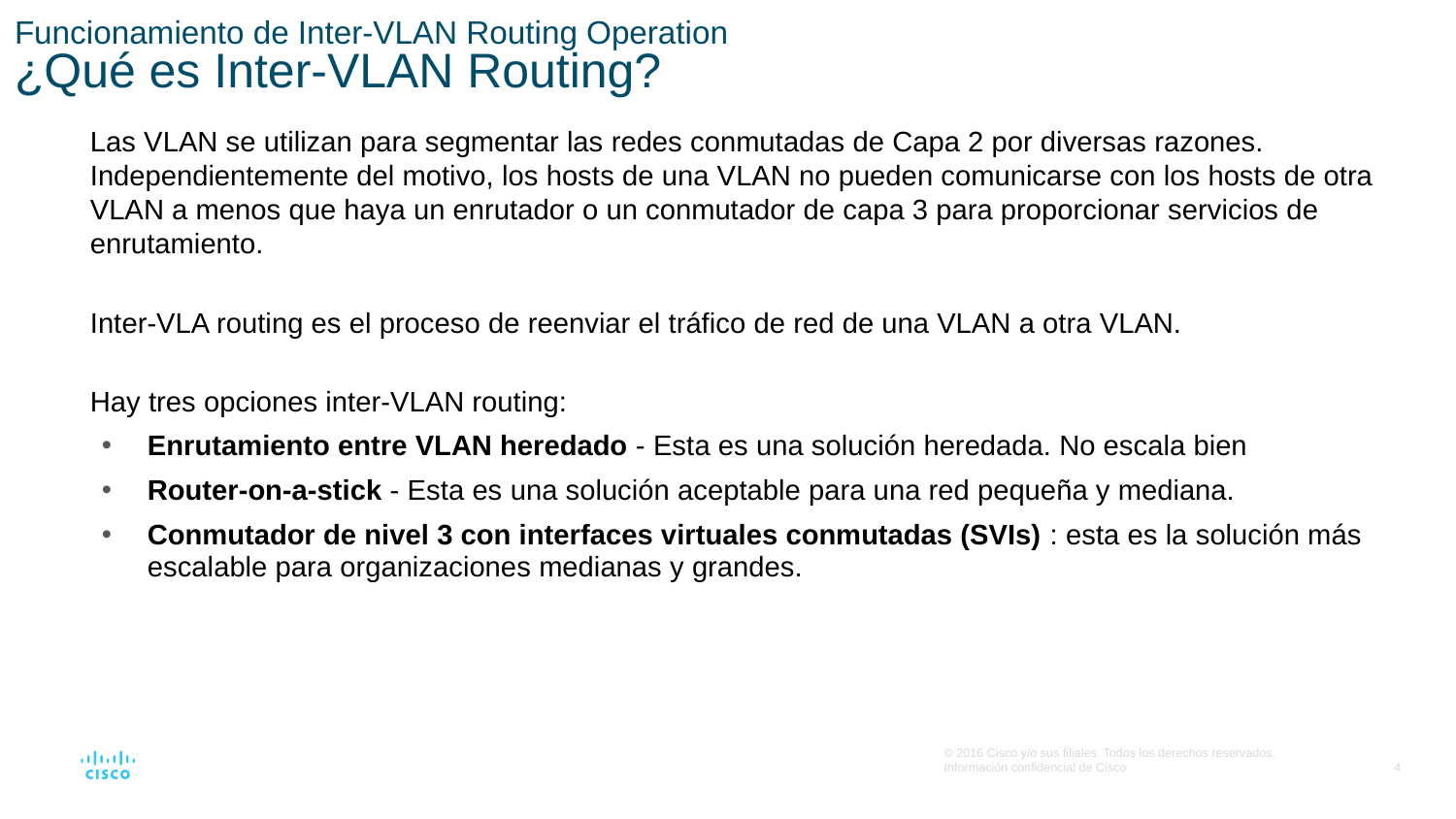

# Funcionamiento de Inter-VLAN Routing Operation ¿Qué es Inter-VLAN Routing?
Las VLAN se utilizan para segmentar las redes conmutadas de Capa 2 por diversas razones. Independientemente del motivo, los hosts de una VLAN no pueden comunicarse con los hosts de otra VLAN a menos que haya un enrutador o un conmutador de capa 3 para proporcionar servicios de enrutamiento.

Inter-VLA routing es el proceso de reenviar el tráfico de red de una VLAN a otra VLAN.

Hay tres opciones inter-VLAN routing:
Enrutamiento entre VLAN heredado - Esta es una solución heredada. No escala bien
Router-on-a-stick - Esta es una solución aceptable para una red pequeña y mediana.
Conmutador de nivel 3 con interfaces virtuales conmutadas (SVIs) : esta es la solución más escalable para organizaciones medianas y grandes.